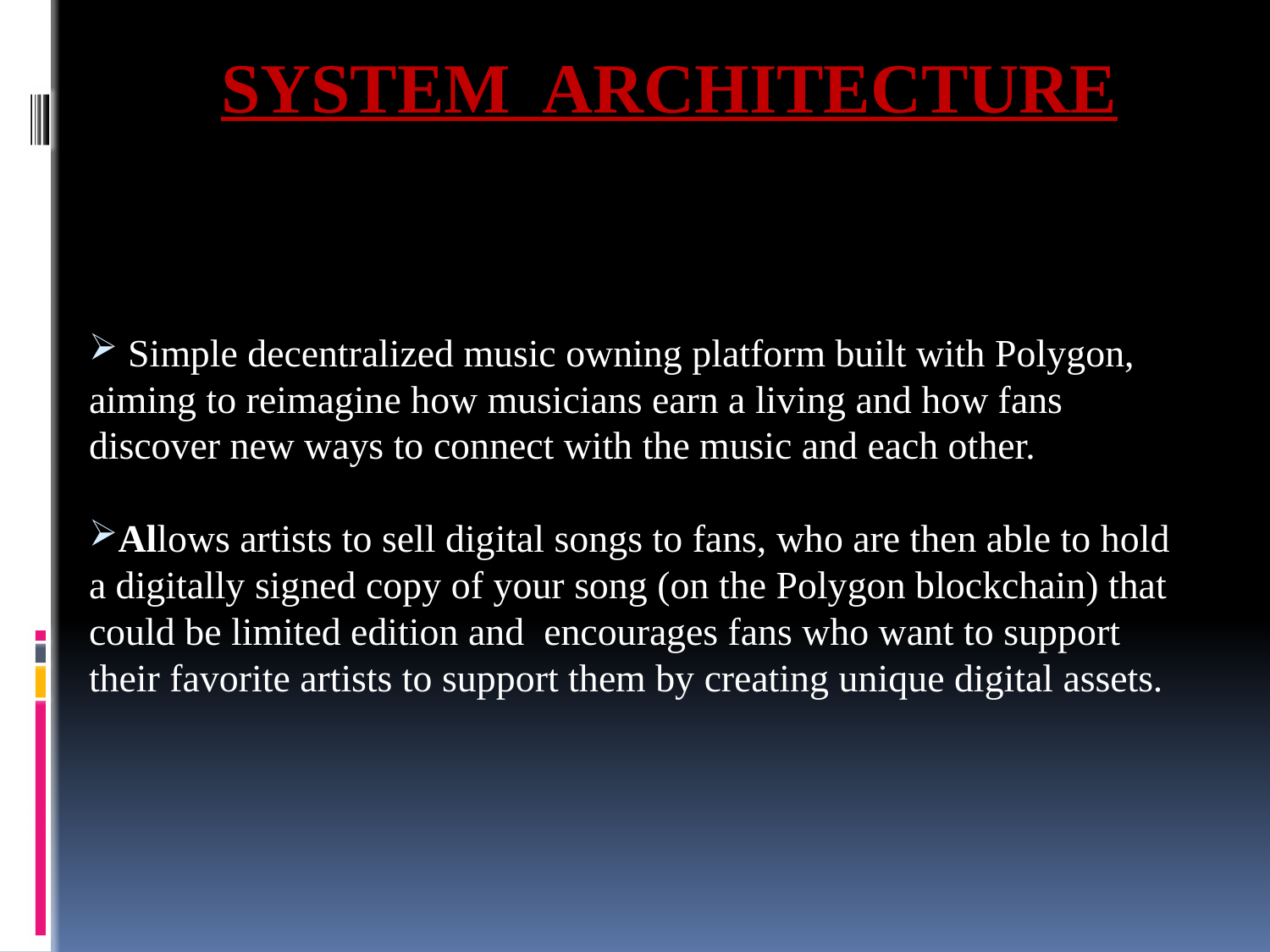

# SYSTEM  ARCHITECTURE
 Simple decentralized music owning platform built with Polygon, aiming to reimagine how musicians earn a living and how fans discover new ways to connect with the music and each other.

Allows artists to sell digital songs to fans, who are then able to hold a digitally signed copy of your song (on the Polygon blockchain) that could be limited edition and  encourages fans who want to support their favorite artists to support them by creating unique digital assets.